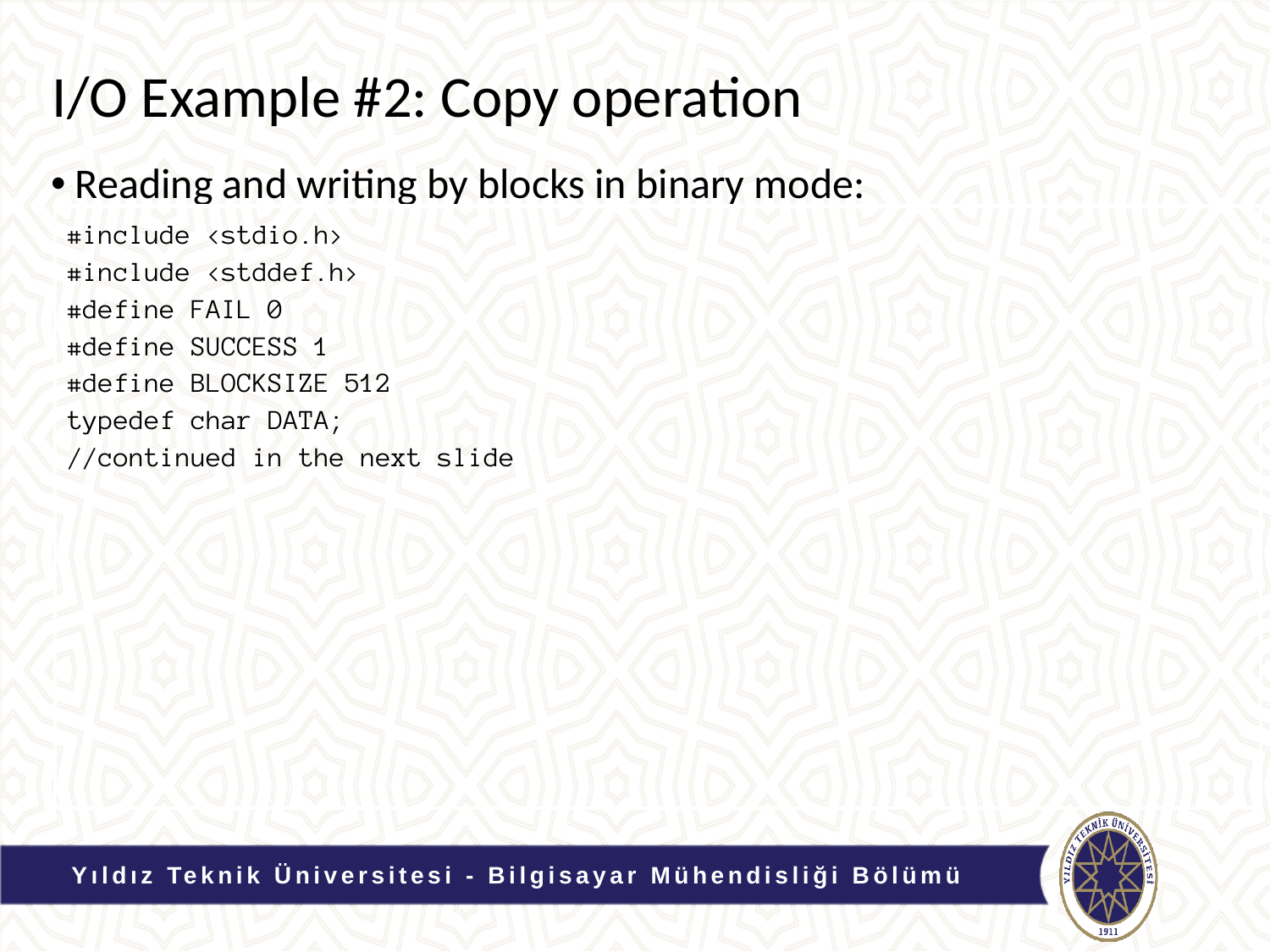

# I/O Example #2: Copy operation
Reading and writing by blocks in binary mode:
#include <stdio.h>
#include <stddef.h>
#define FAIL 0
#define SUCCESS 1
#define BLOCKSIZE 512
typedef char DATA;
//continued in the next slide
Yıldız Teknik Üniversitesi - Bilgisayar Mühendisliği Bölümü